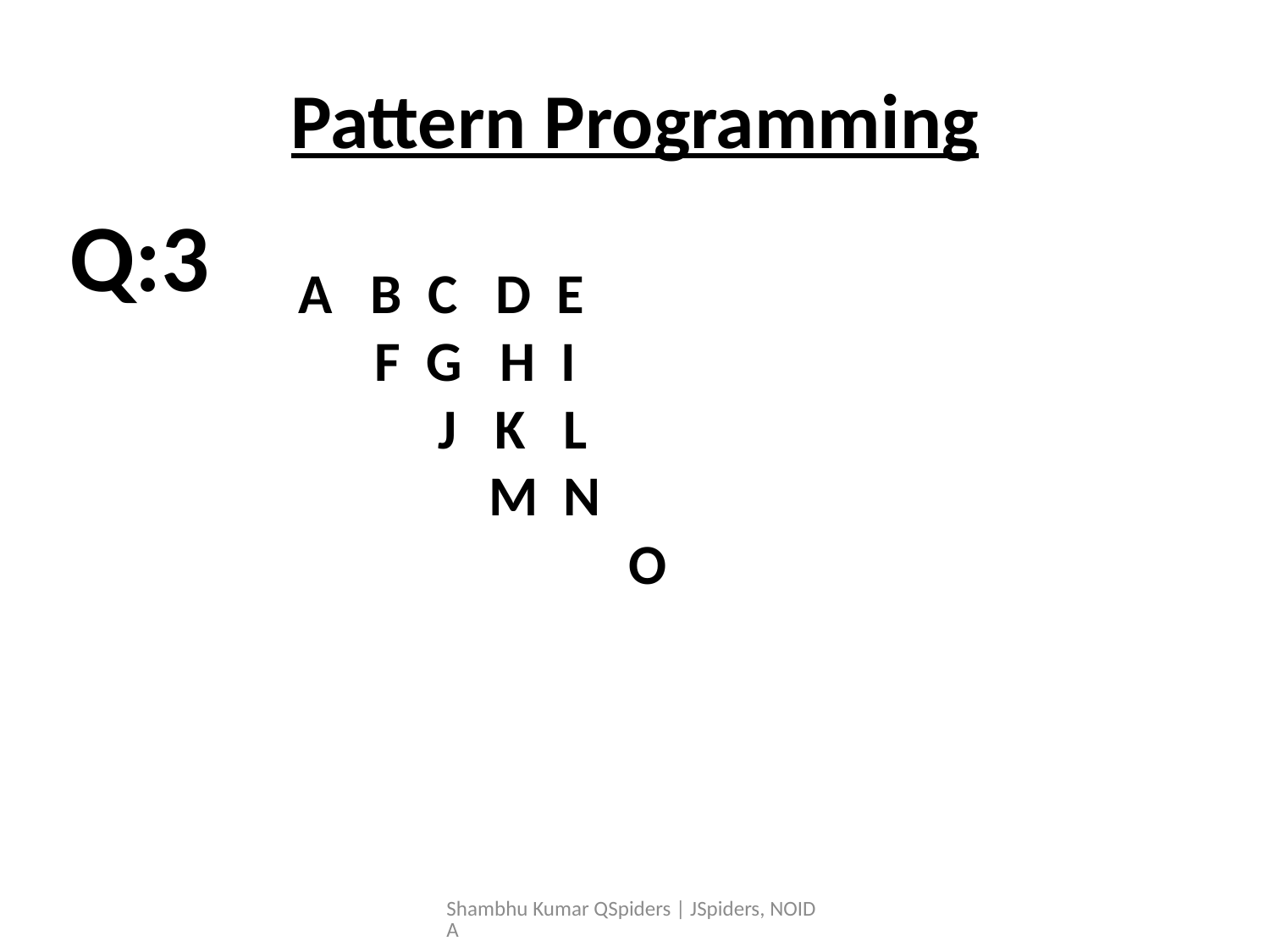

# Pattern Programming
Q:3

A   B  C   D  E
      F  G   H  I
           J   K   L
               M  N
	                O

Shambhu Kumar QSpiders | JSpiders, NOIDA